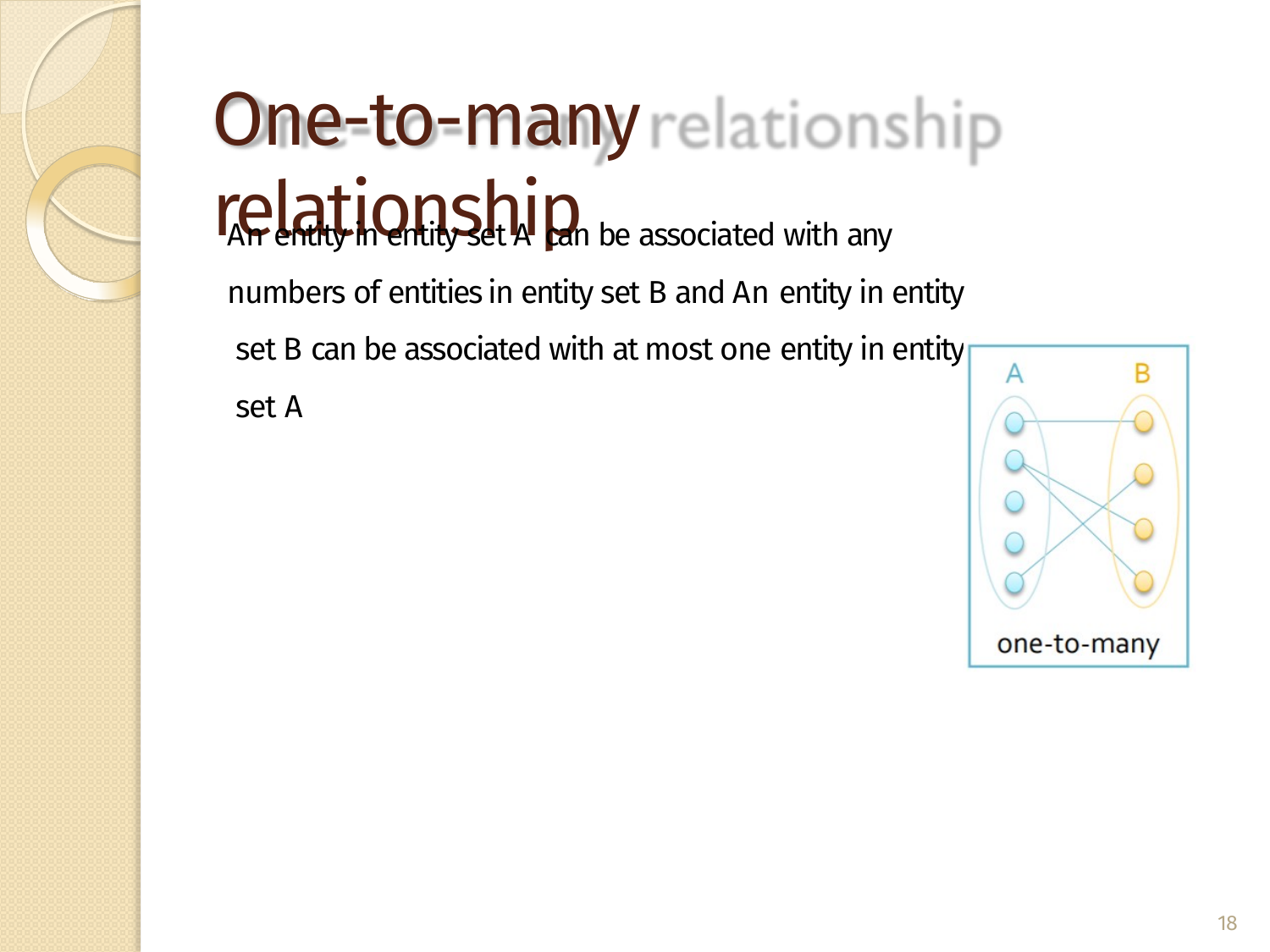

# One-to-many relationship
An entity in entity set A can be associated with any  numbers of entities in entity set B and An entity in entity  set B can be associated with at most one entity in entity  set A

18